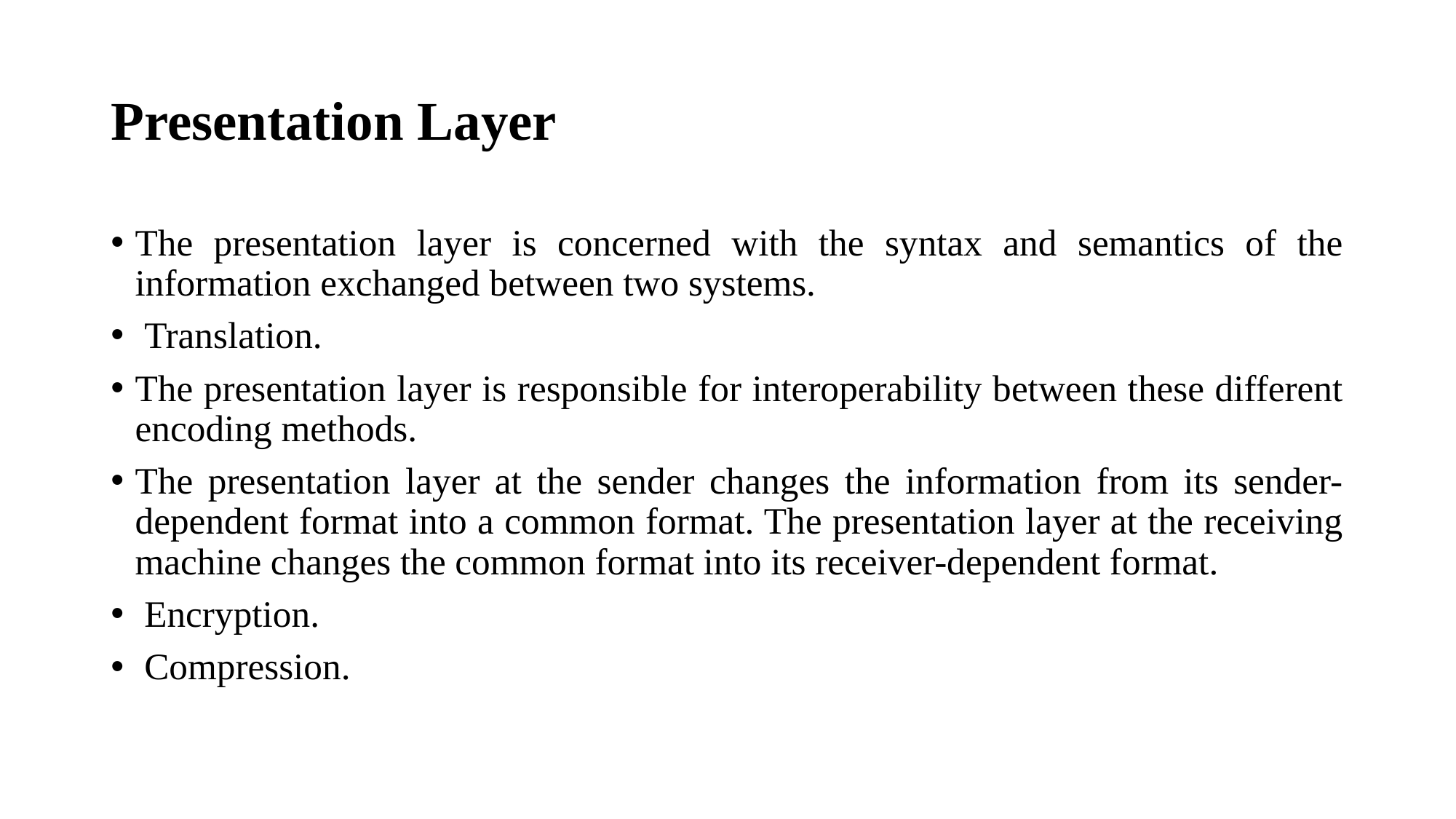

# Presentation Layer
The presentation layer is concerned with the syntax and semantics of the information exchanged between two systems.
 Translation.
The presentation layer is responsible for interoperability between these different encoding methods.
The presentation layer at the sender changes the information from its sender-dependent format into a common format. The presentation layer at the receiving machine changes the common format into its receiver-dependent format.
 Encryption.
 Compression.